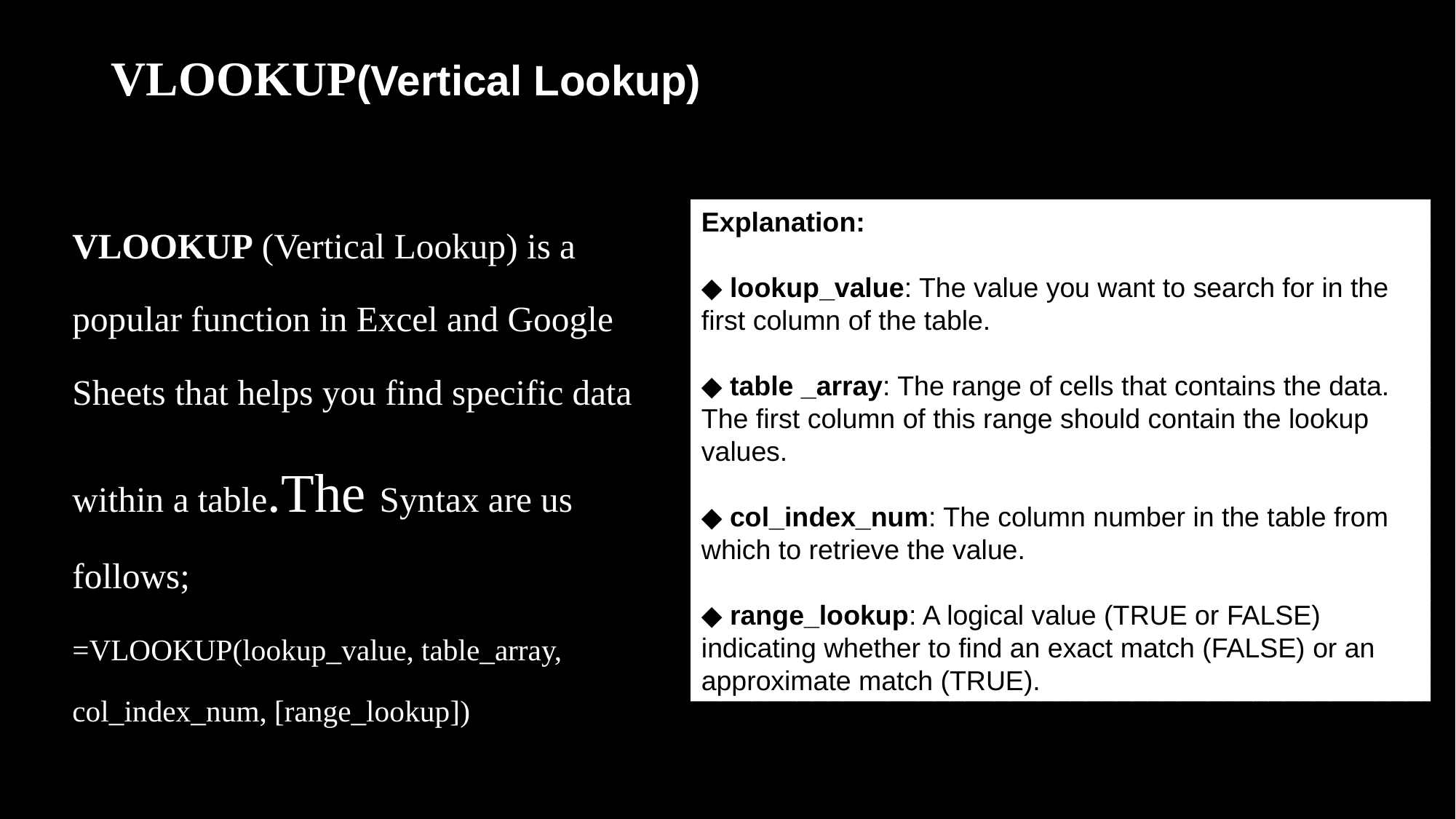

# VLOOKUP(Vertical Lookup)
VLOOKUP (Vertical Lookup) is a popular function in Excel and Google Sheets that helps you find specific data within a table.The Syntax are us follows;
=VLOOKUP(lookup_value, table_array,  col_index_num, [range_lookup])

Explanation:

◆ lookup_value: The value you want to search for in the first column of the table.

◆ table _array: The range of cells that contains the data. The first column of this range should contain the lookup values.

◆ col_index_num: The column number in the table from which to retrieve the value.

◆ range_lookup: A logical value (TRUE or FALSE) indicating whether to find an exact match (FALSE) or an approximate match (TRUE).